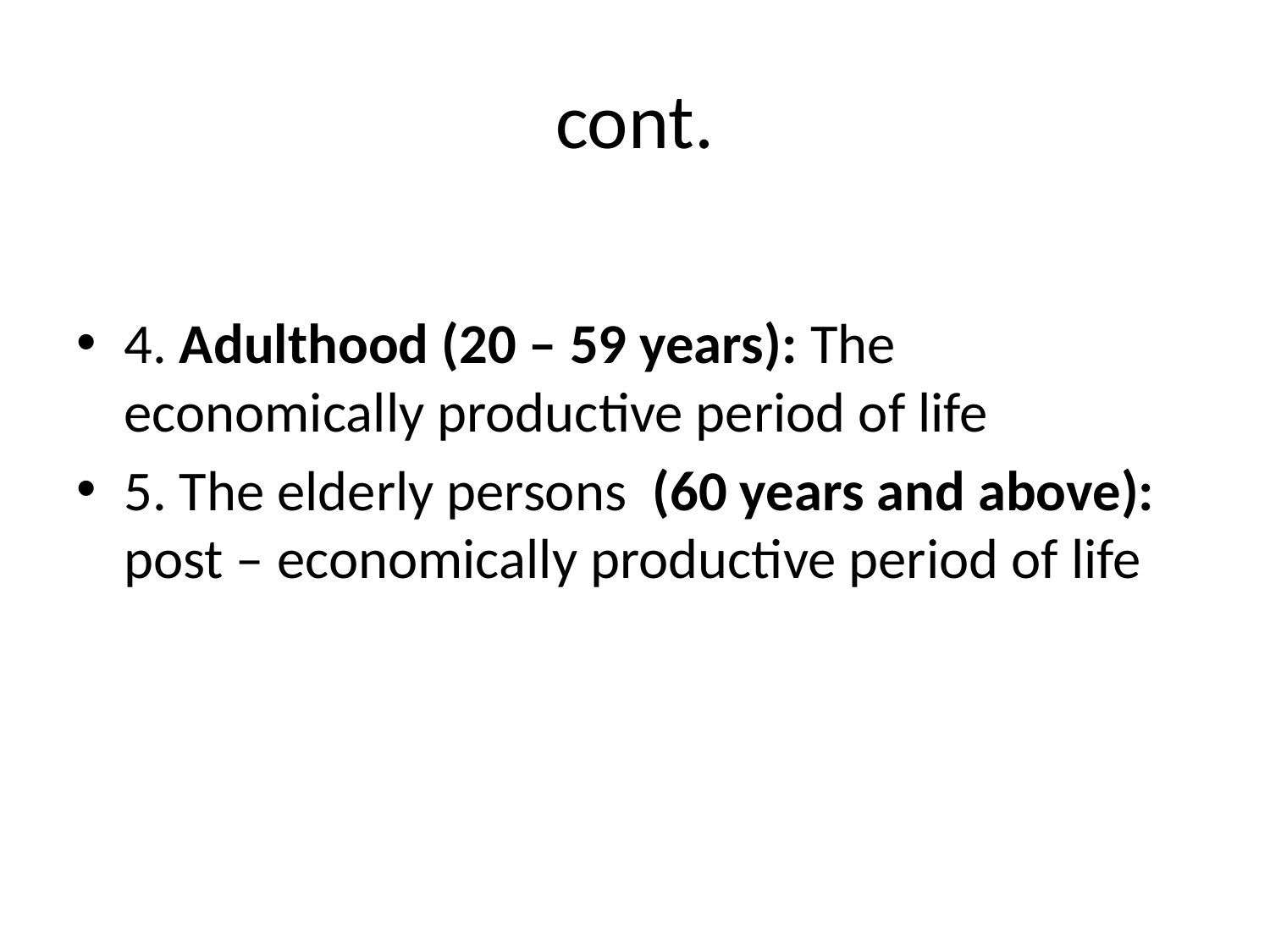

# cont.

4. Adulthood (20 – 59 years): The economically productive period of life
5. The elderly persons  (60 years and above):  post – economically productive period of life